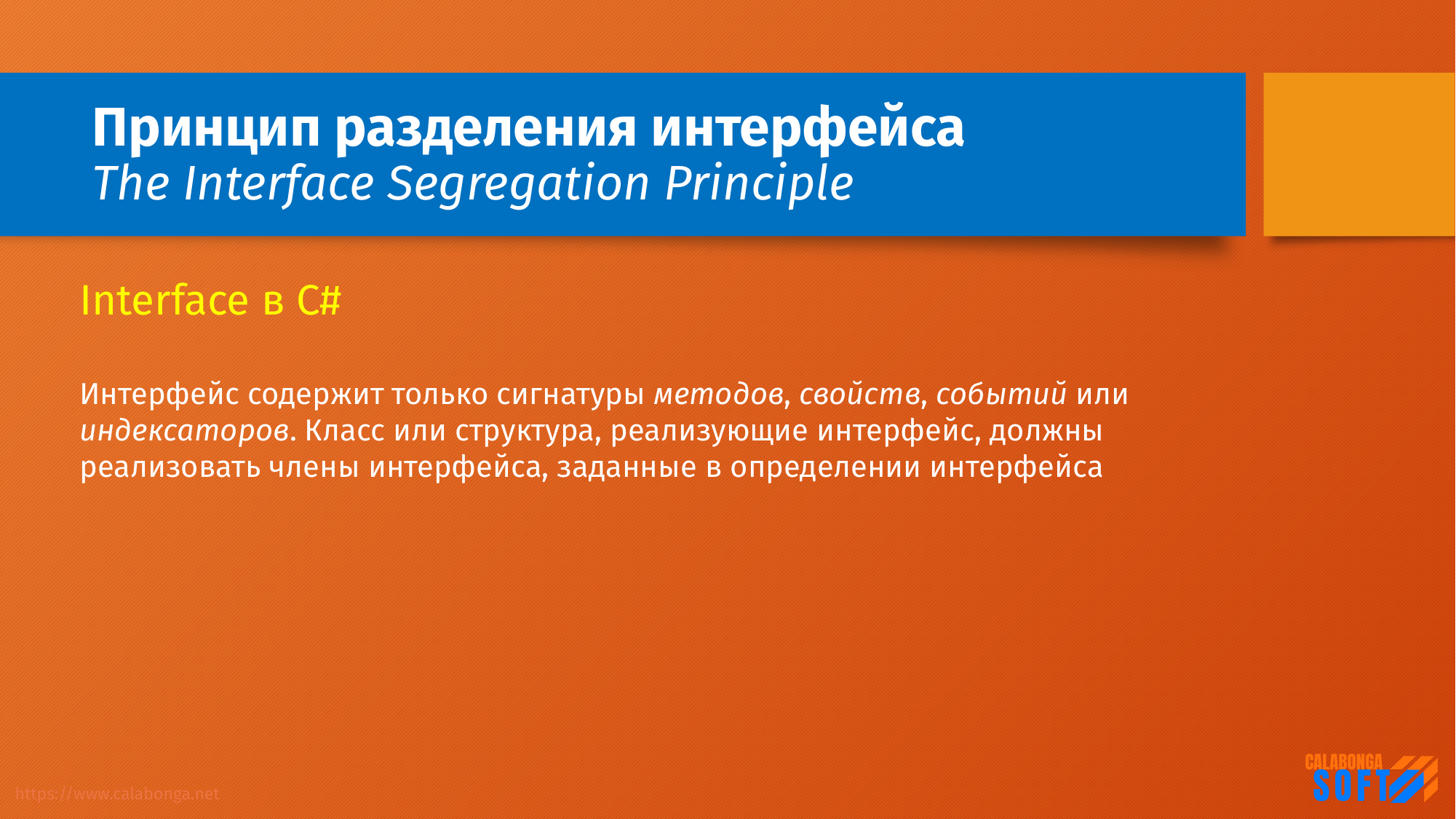

# Принцип разделения интерфейса The Interface Segregation Principle
Interface в C#

Интерфейс содержит только сигнатуры методов, свойств, событий или индексаторов. Класс или структура, реализующие интерфейс, должны реализовать члены интерфейса, заданные в определении интерфейса